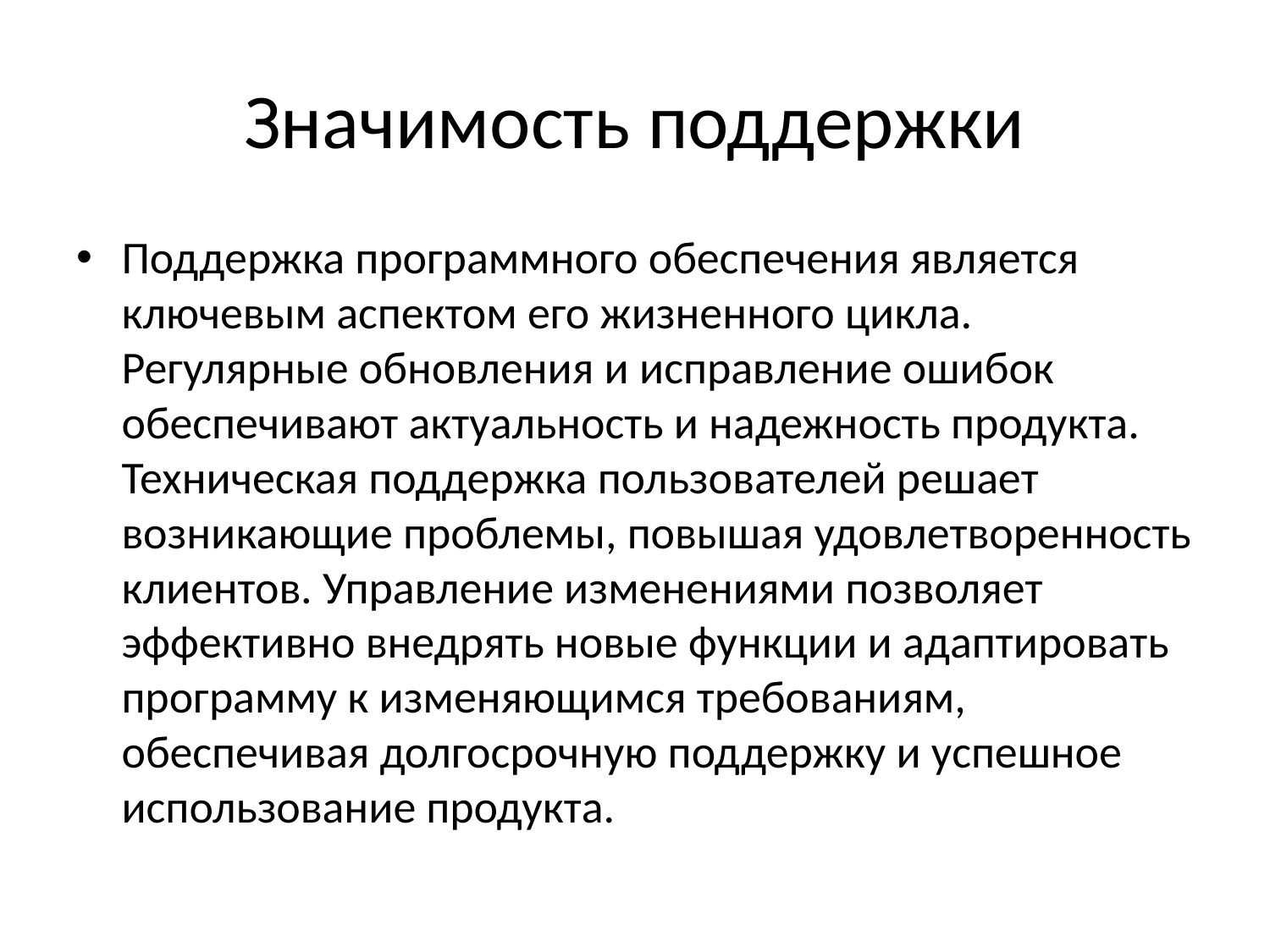

# Значимость поддержки
Поддержка программного обеспечения является ключевым аспектом его жизненного цикла. Регулярные обновления и исправление ошибок обеспечивают актуальность и надежность продукта. Техническая поддержка пользователей решает возникающие проблемы, повышая удовлетворенность клиентов. Управление изменениями позволяет эффективно внедрять новые функции и адаптировать программу к изменяющимся требованиям, обеспечивая долгосрочную поддержку и успешное использование продукта.